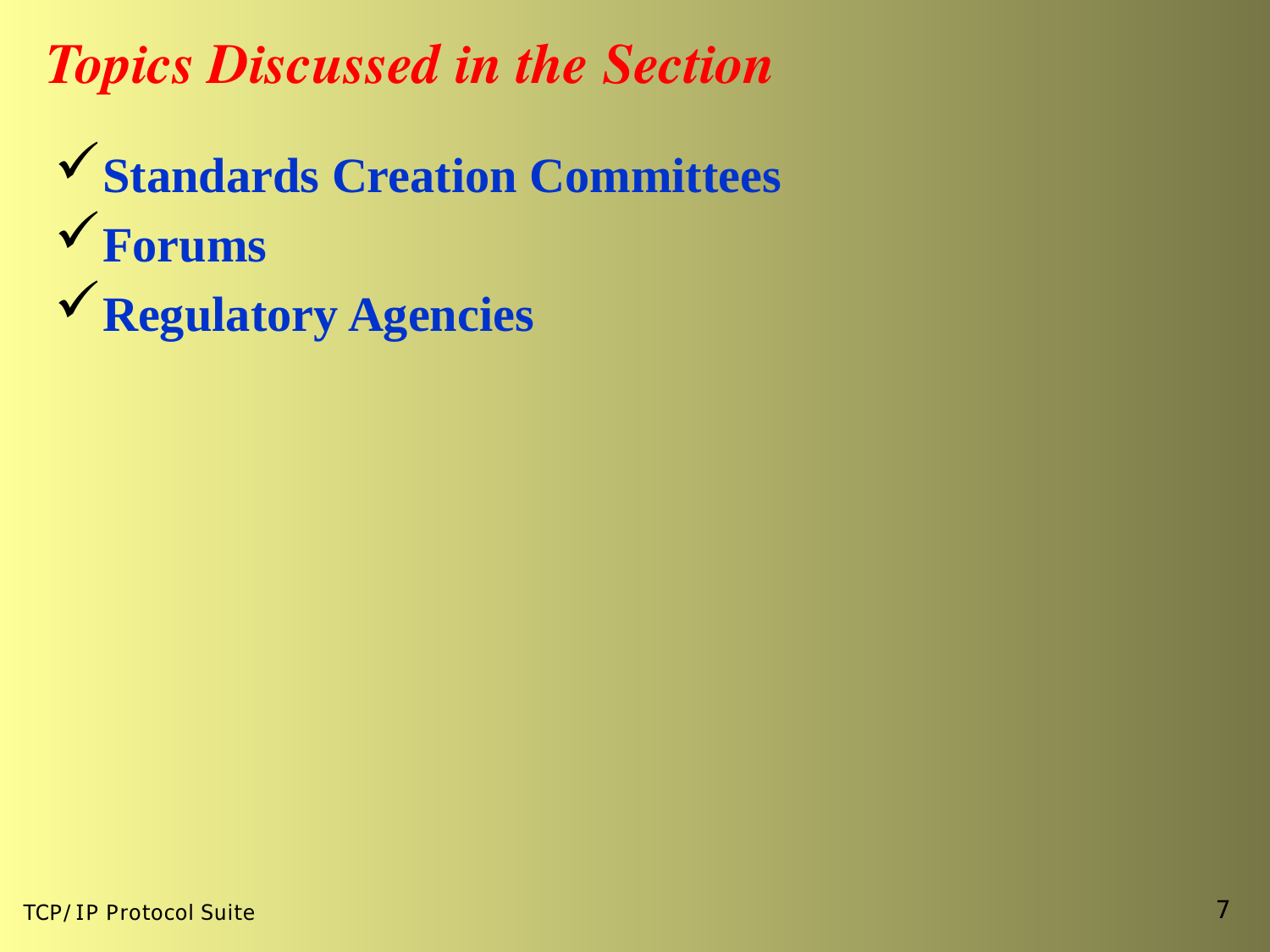

Topics Discussed in the Section
Standards Creation Committees
Forums
Regulatory Agencies
7
TCP/IP Protocol Suite